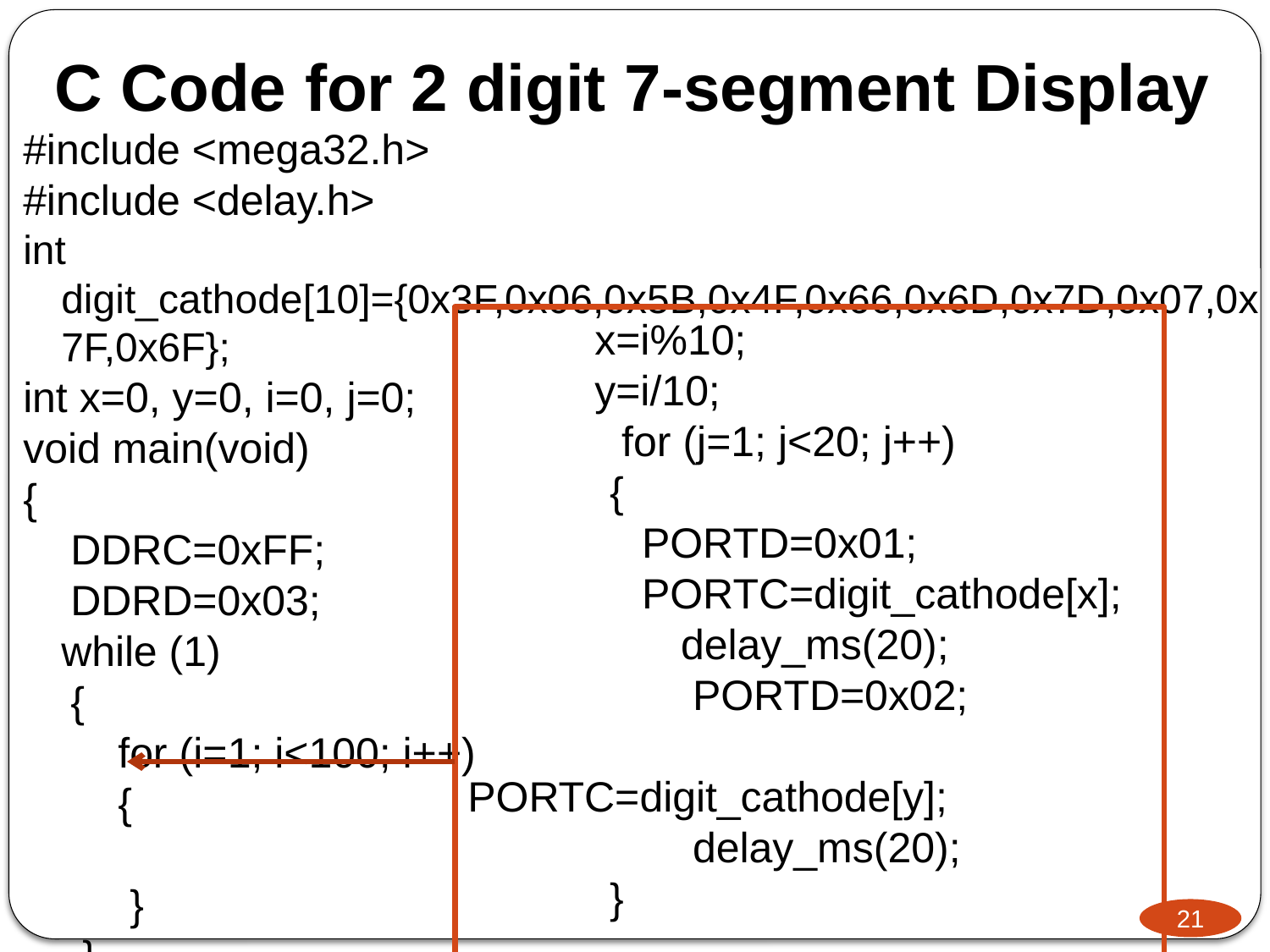

# C Code for 2 digit 7-segment Display
#include <mega32.h>
#include <delay.h>
int digit_cathode[10]={0x3F,0x06,0x5B,0x4F,0x66,0x6D,0x7D,0x07,0x7F,0x6F};
int x=0, y=0, i=0, j=0;
void main(void)
{
    DDRC=0xFF;
    DDRD=0x03;
	while (1)
    {
        for (i=1; i<100; i++)
        {

         }
     }
}
	x=i%10;
  	y=i/10;
             for (j=1; j<20; j++)
            {
  	    PORTD=0x01;
 	    PORTC=digit_cathode[x];
                  delay_ms(20);
                   PORTD=0x02;
                   PORTC=digit_cathode[y];
                   delay_ms(20);
            }

21